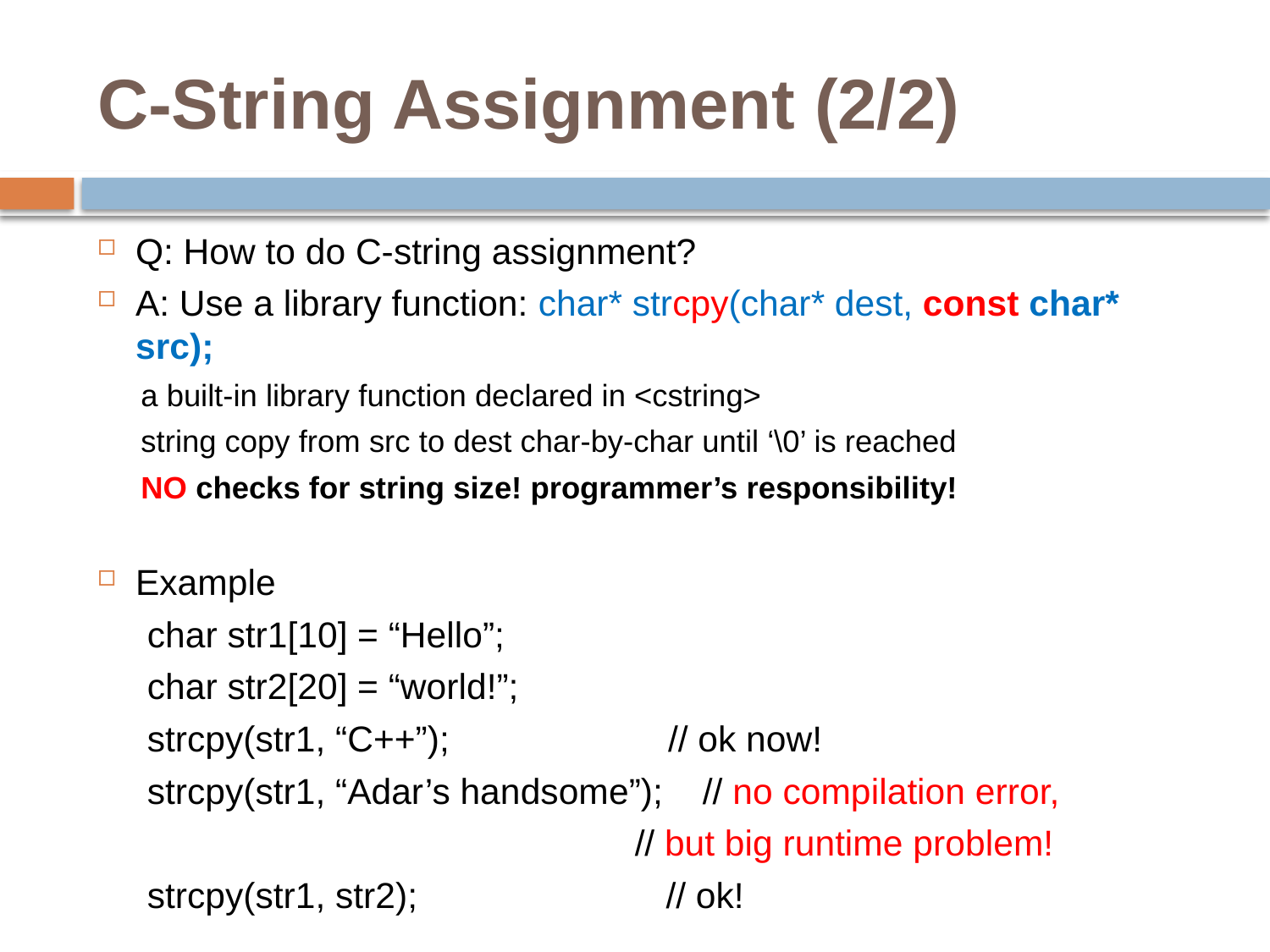

# C-String Assignment (2/2)
Q: How to do C-string assignment?
A: Use a library function: char* strcpy(char* dest, const char* src);
     a built-in library function declared in <cstring>
     string copy from src to dest char-by-char until ‘\0’ is reached
     NO checks for string size! programmer’s responsibility!

Example
     char str1[10] = “Hello”;
     char str2[20] = “world!”;
     strcpy(str1, “C++”);                      // ok now!
     strcpy(str1, “Adar’s handsome”);    // no compilation error,
                                                      // but big runtime problem!
     strcpy(str1, str2);                         // ok!